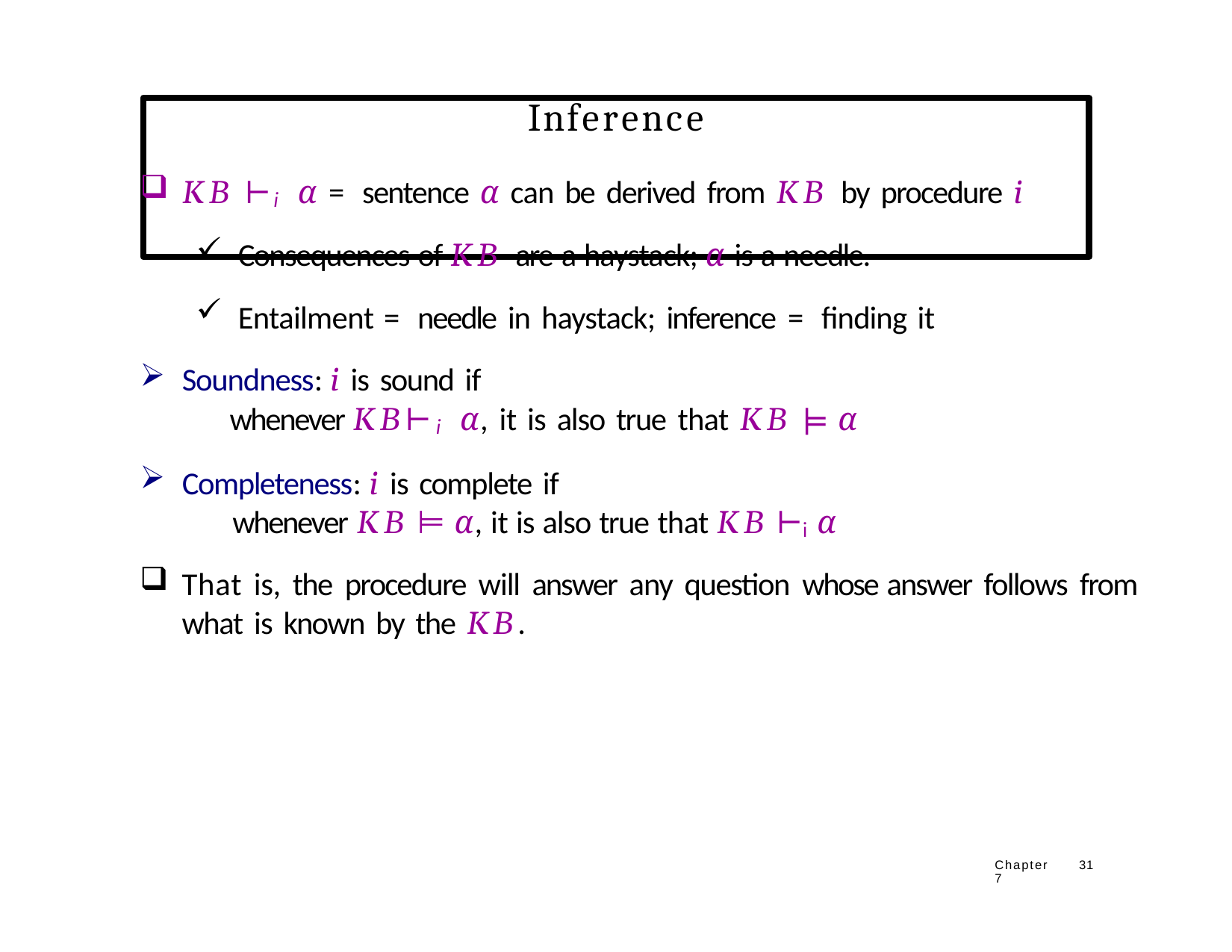

# Inference
KB ⊢i  α = sentence α can be derived from KB by procedure i
Consequences of KB are a haystack; α is a needle.
Entailment = needle in haystack; inference = finding it
Soundness: i is sound if
whenever KB⊢i  α, it is also true that KB ⊨ α
Completeness: i is complete if
whenever KB ⊨ α, it is also true that KB ⊢i  α
That is, the procedure will answer any question whose answer follows from  what is known by the KB.
Chapter 7
31